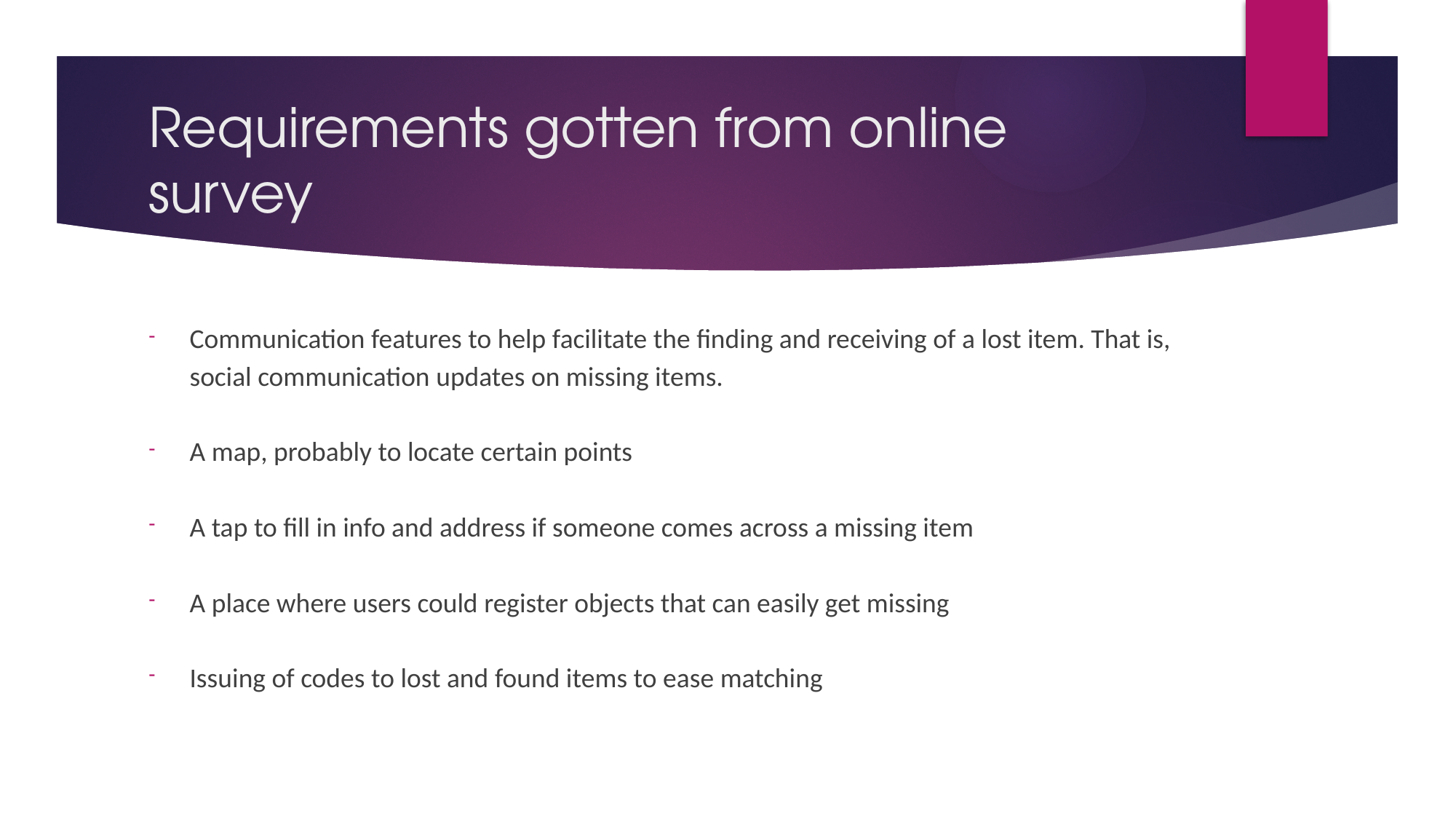

# Requirements gotten from online survey
Communication features to help facilitate the finding and receiving of a lost item. That is, social communication updates on missing items.

A map, probably to locate certain points

A tap to fill in info and address if someone comes across a missing item

A place where users could register objects that can easily get missing

Issuing of codes to lost and found items to ease matching